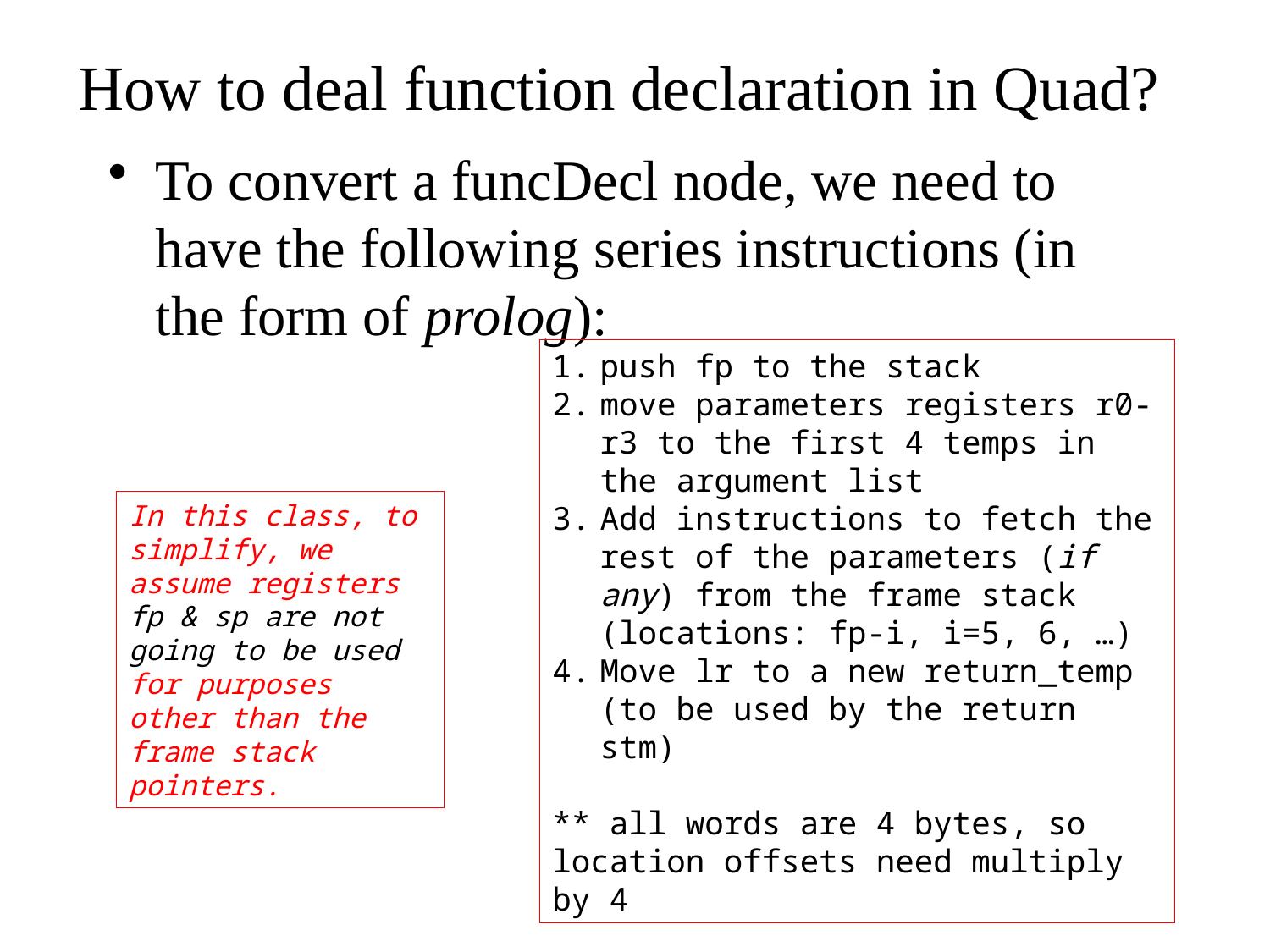

# How to deal function declaration in Quad?
To convert a funcDecl node, we need to have the following series instructions (in the form of prolog):
push fp to the stack
move parameters registers r0-r3 to the first 4 temps in the argument list
Add instructions to fetch the rest of the parameters (if any) from the frame stack (locations: fp-i, i=5, 6, …)
Move lr to a new return_temp (to be used by the return stm)

** all words are 4 bytes, so location offsets need multiply by 4
In this class, to simplify, we assume registers fp & sp are not going to be used for purposes other than the frame stack pointers.